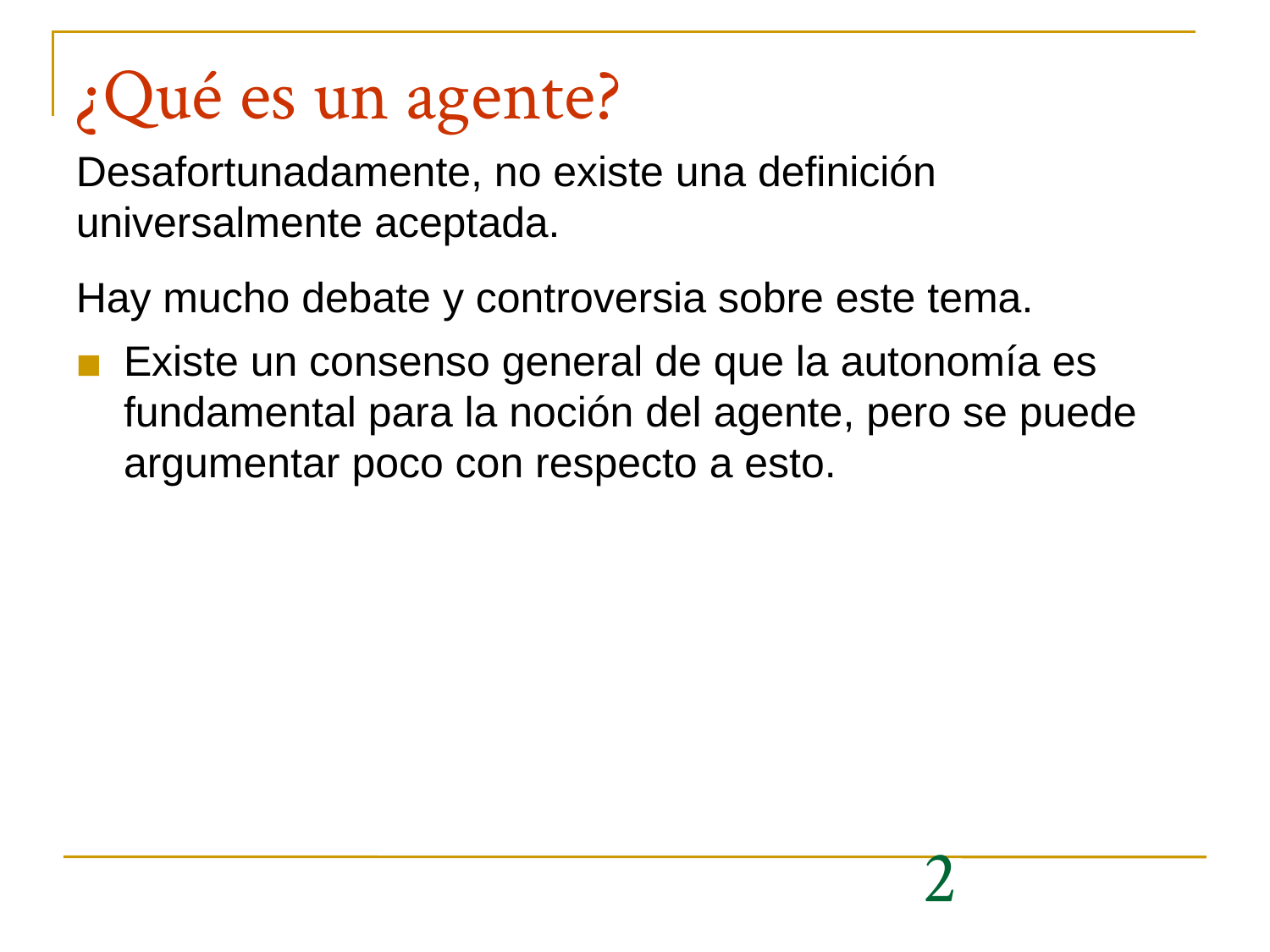

# ¿Qué es un agente?
Desafortunadamente, no existe una definición universalmente aceptada.
Hay mucho debate y controversia sobre este tema.
Existe un consenso general de que la autonomía es fundamental para la noción del agente, pero se puede argumentar poco con respecto a esto.
2